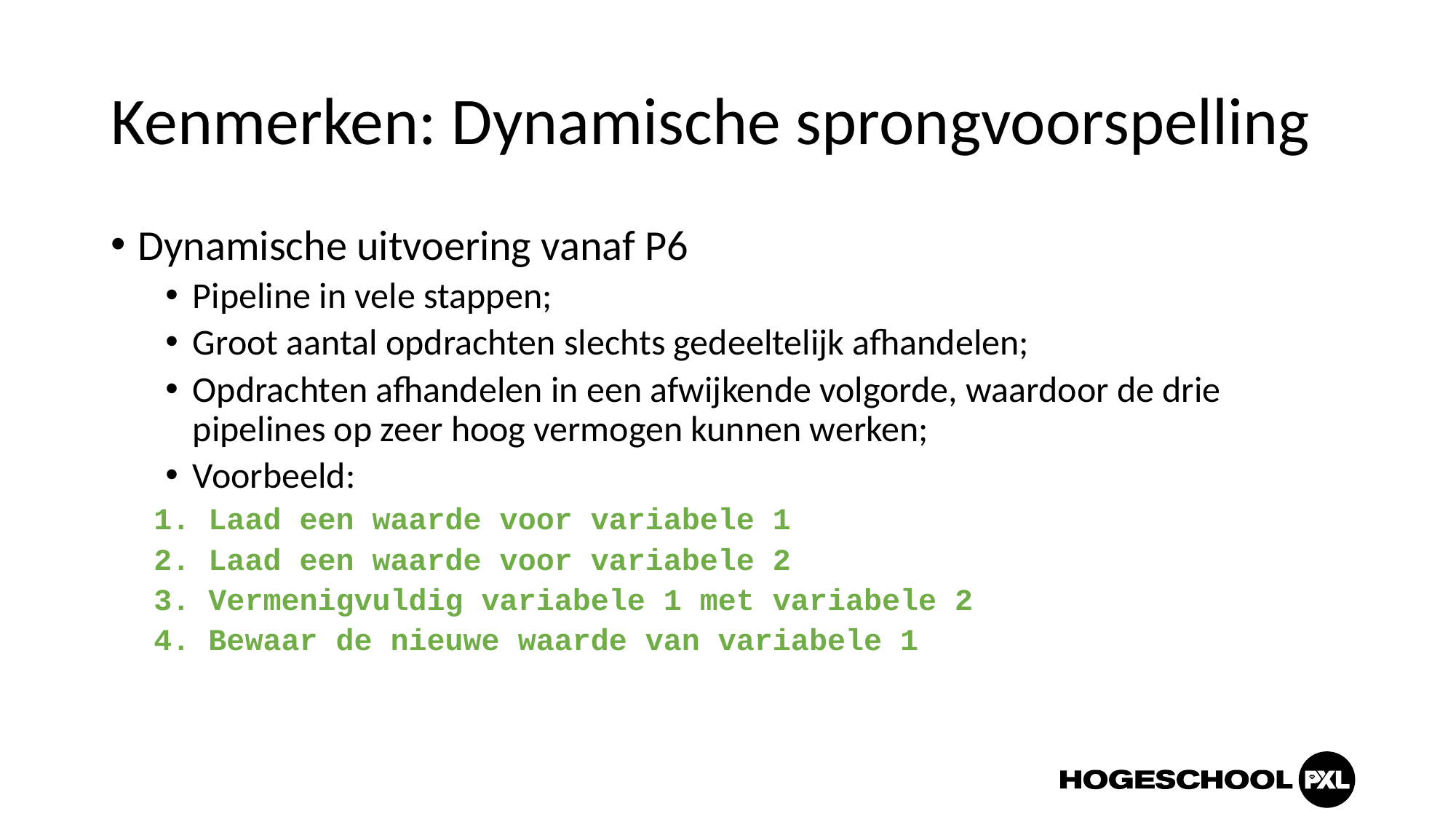

# Kenmerken: Dynamische sprongvoorspelling
Dynamische uitvoering vanaf P6
Pipeline in vele stappen;
Groot aantal opdrachten slechts gedeeltelijk afhandelen;
Opdrachten afhandelen in een afwijkende volgorde, waardoor de drie pipelines op zeer hoog vermogen kunnen werken;
Voorbeeld:
Laad een waarde voor variabele 1
Laad een waarde voor variabele 2
Vermenigvuldig variabele 1 met variabele 2
Bewaar de nieuwe waarde van variabele 1